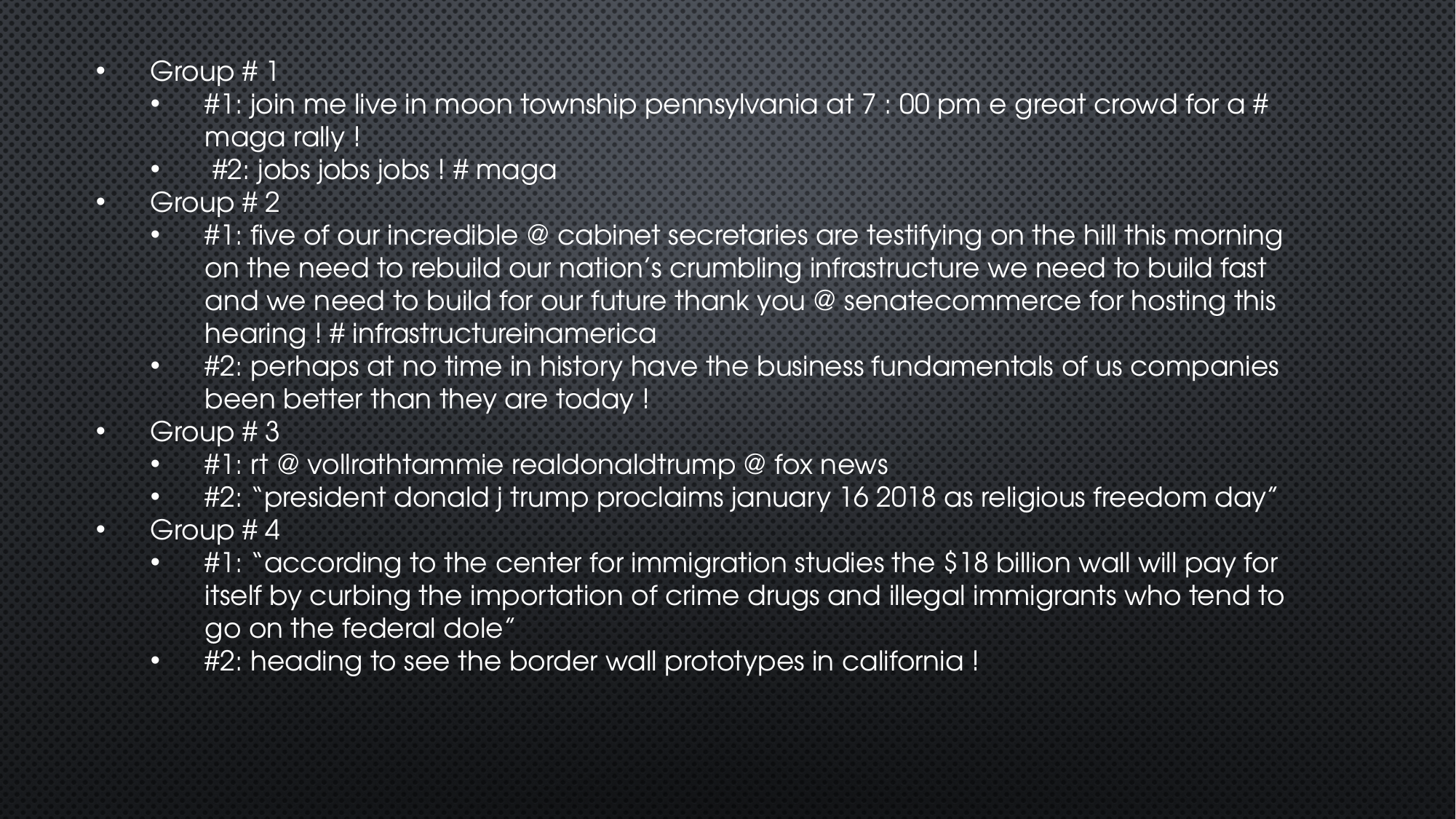

Group # 1
#1: join me live in moon township pennsylvania at 7 : 00 pm e great crowd for a # maga rally !
 #2: jobs jobs jobs ! # maga
Group # 2
#1: five of our incredible @ cabinet secretaries are testifying on the hill this morning on the need to rebuild our nation’s crumbling infrastructure we need to build fast and we need to build for our future thank you @ senatecommerce for hosting this hearing ! # infrastructureinamerica
#2: perhaps at no time in history have the business fundamentals of us companies been better than they are today !
Group # 3
#1: rt @ vollrathtammie realdonaldtrump @ fox news
#2: “president donald j trump proclaims january 16 2018 as religious freedom day”
Group # 4
#1: “according to the center for immigration studies the $18 billion wall will pay for itself by curbing the importation of crime drugs and illegal immigrants who tend to go on the federal dole”
#2: heading to see the border wall prototypes in california !